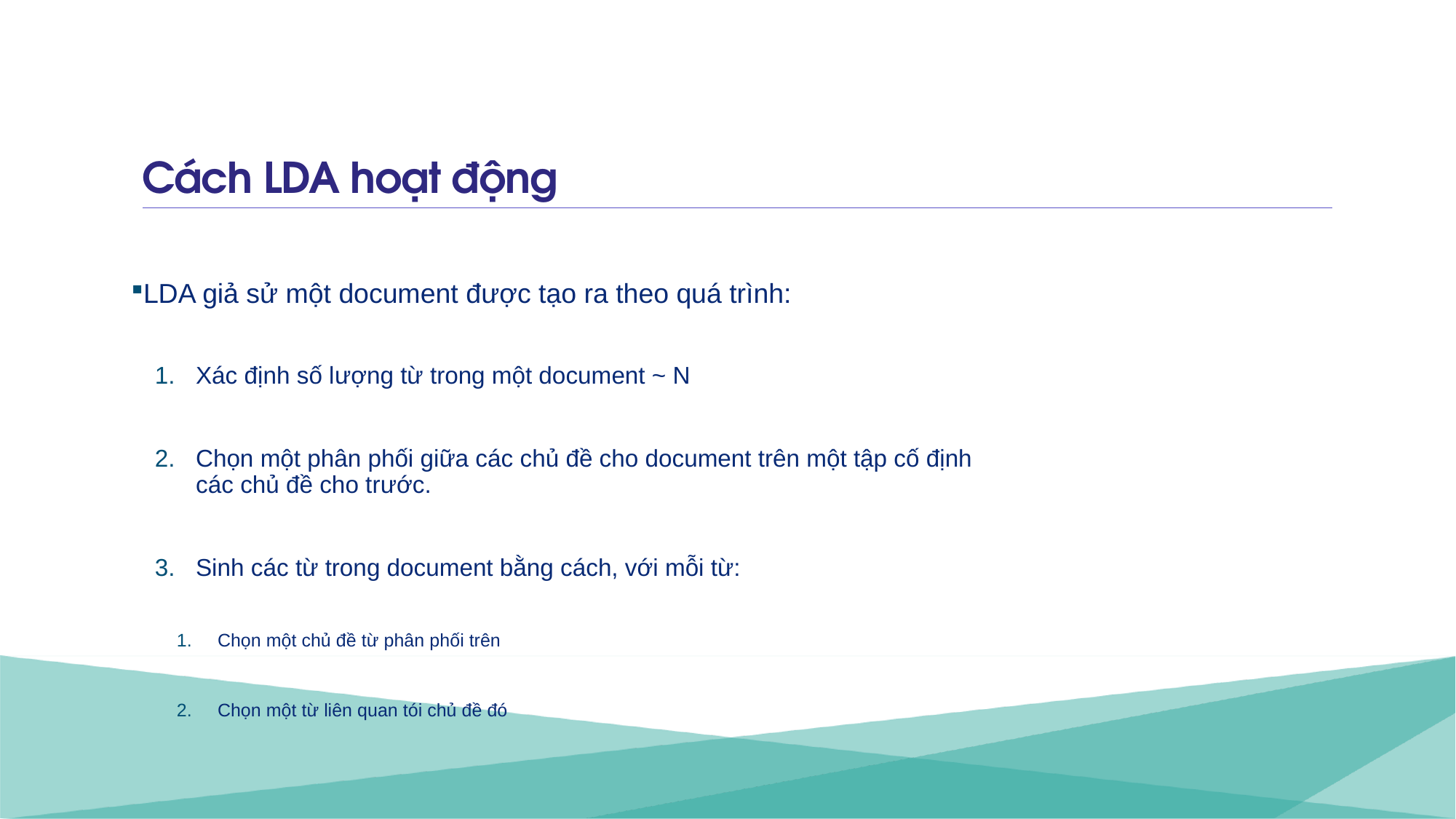

# Cách LDA hoạt động

LDA giả sử một document được tạo ra theo quá trình:

Xác định số lượng từ trong một document ~ N

Chọn một phân phối giữa các chủ đề cho document trên một tập cố định các chủ đề cho trước.

Sinh các từ trong document bằng cách, với mỗi từ:

Chọn một chủ đề từ phân phối trên

Chọn một từ liên quan tói chủ đề đó